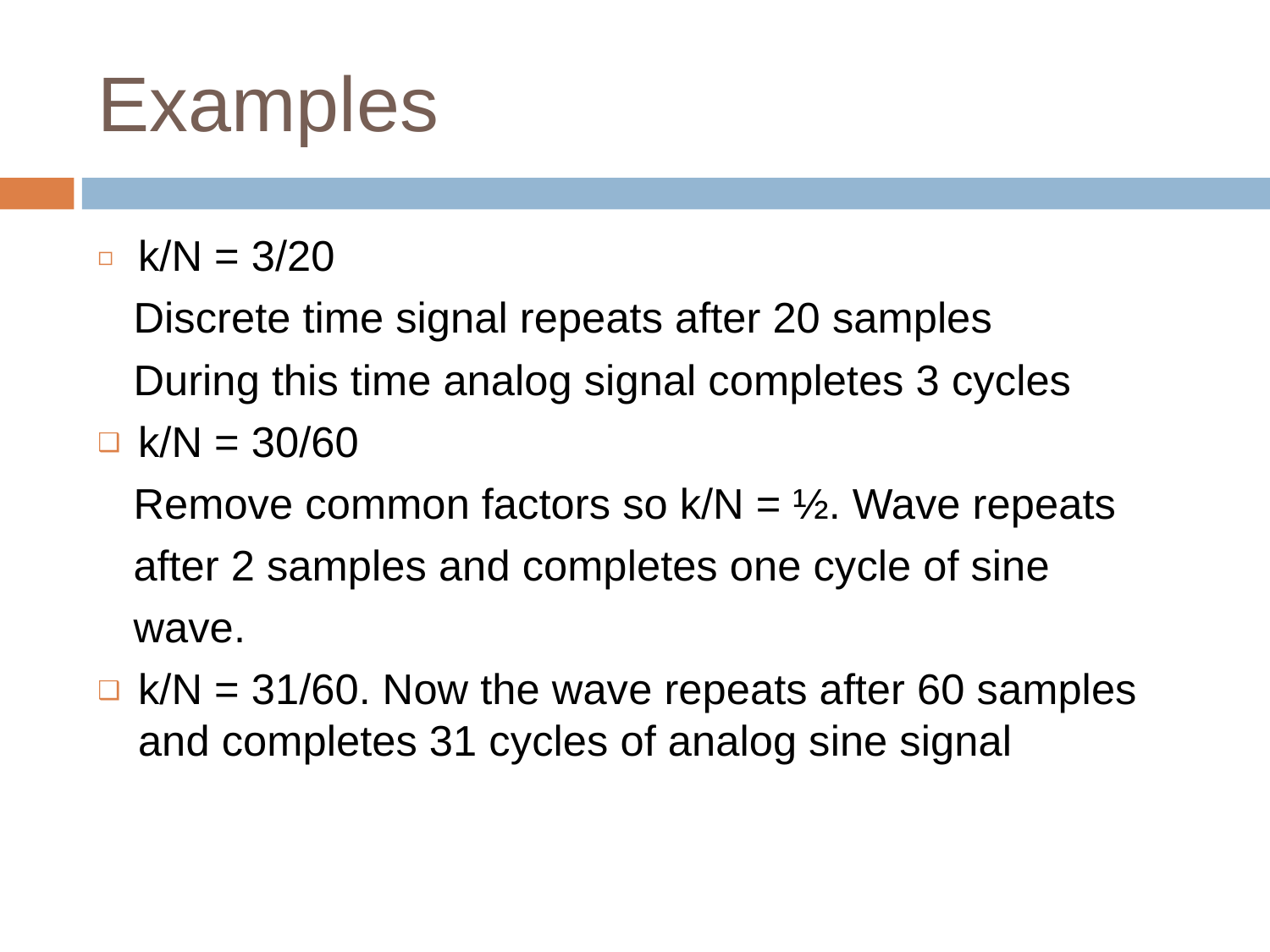

# Examples
k/N = 3/20
   Discrete time signal repeats after 20 samples
   During this time analog signal completes 3 cycles
k/N = 30/60
   Remove common factors so k/N = ½. Wave repeats
   after 2 samples and completes one cycle of sine
   wave.
k/N = 31/60. Now the wave repeats after 60 samples and completes 31 cycles of analog sine signal